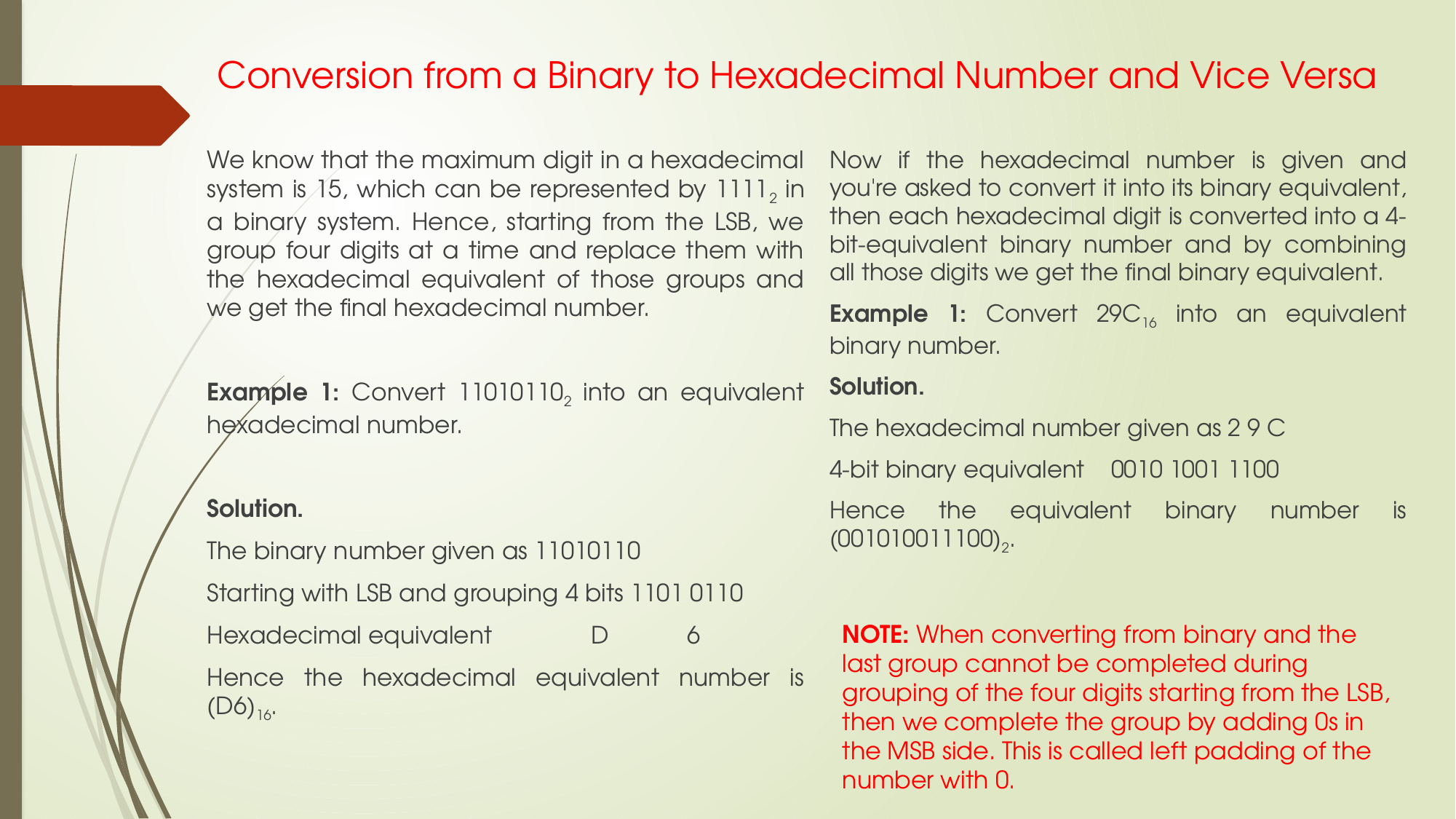

# Conversion from a Binary to Hexadecimal Number and Vice Versa
We know that the maximum digit in a hexadecimal system is 15, which can be represented by 11112 in a binary system. Hence, starting from the LSB, we group four digits at a time and replace them with the hexadecimal equivalent of those groups and we get the final hexadecimal number.

Example 1: Convert 110101102 into an equivalent hexadecimal number.

Solution.
The binary number given as 11010110
Starting with LSB and grouping 4 bits 1101 0110
Hexadecimal equivalent 				D 	6
Hence the hexadecimal equivalent number is (D6)16.

Now if the hexadecimal number is given and you're asked to convert it into its binary equivalent, then each hexadecimal digit is converted into a 4-bit-equivalent binary number and by combining all those digits we get the final binary equivalent.
Example 1: Convert 29C16 into an equivalent binary number.
Solution.
The hexadecimal number given as 2 9 C
4-bit binary equivalent 		0010 1001 1100
Hence the equivalent binary number is (001010011100)2.

NOTE: When converting from binary and the last group cannot be completed during grouping of the four digits starting from the LSB, then we complete the group by adding 0s in the MSB side. This is called left padding of the number with 0.